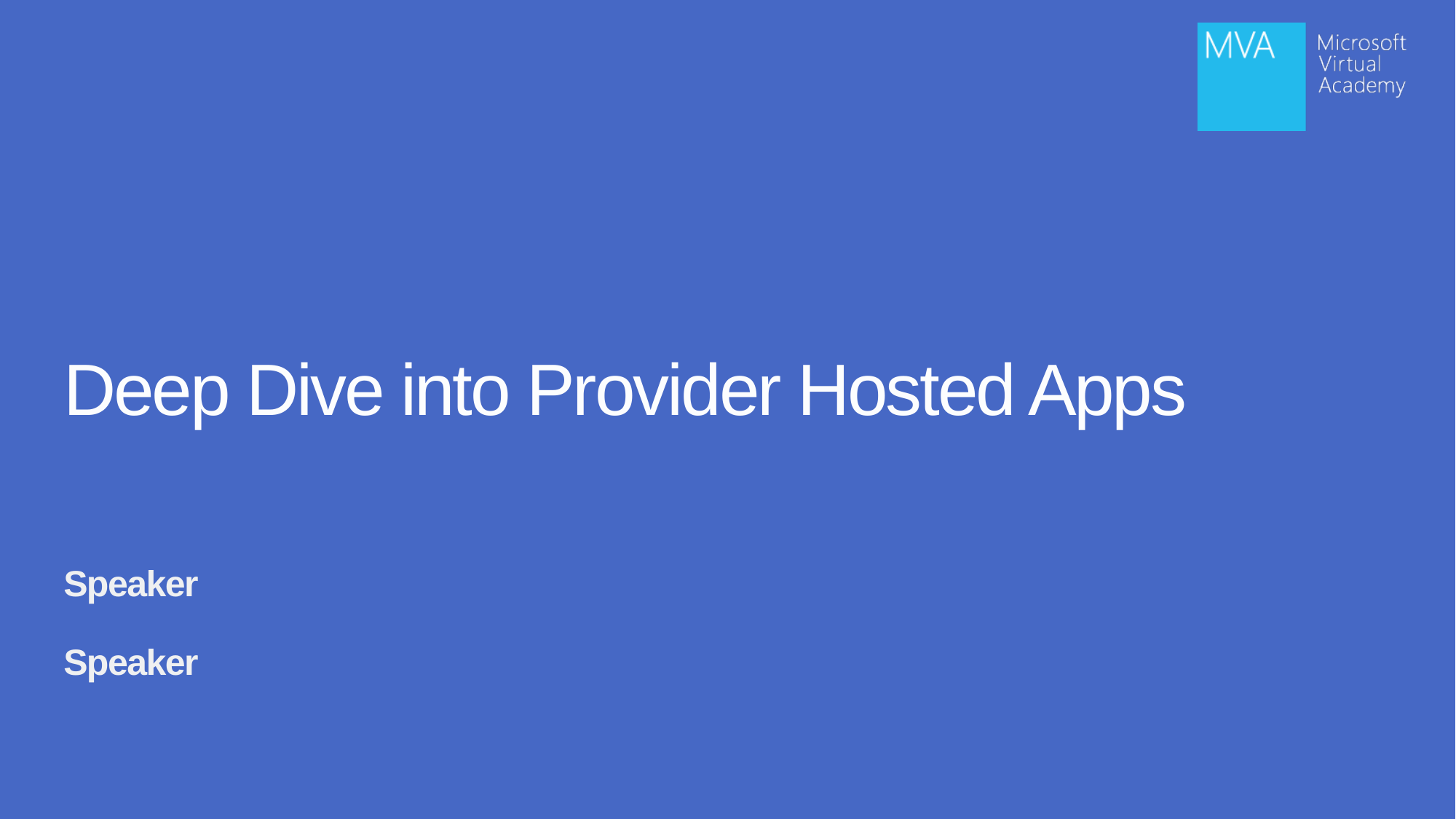

# Deep Dive into Provider Hosted Apps
Speaker

Speaker